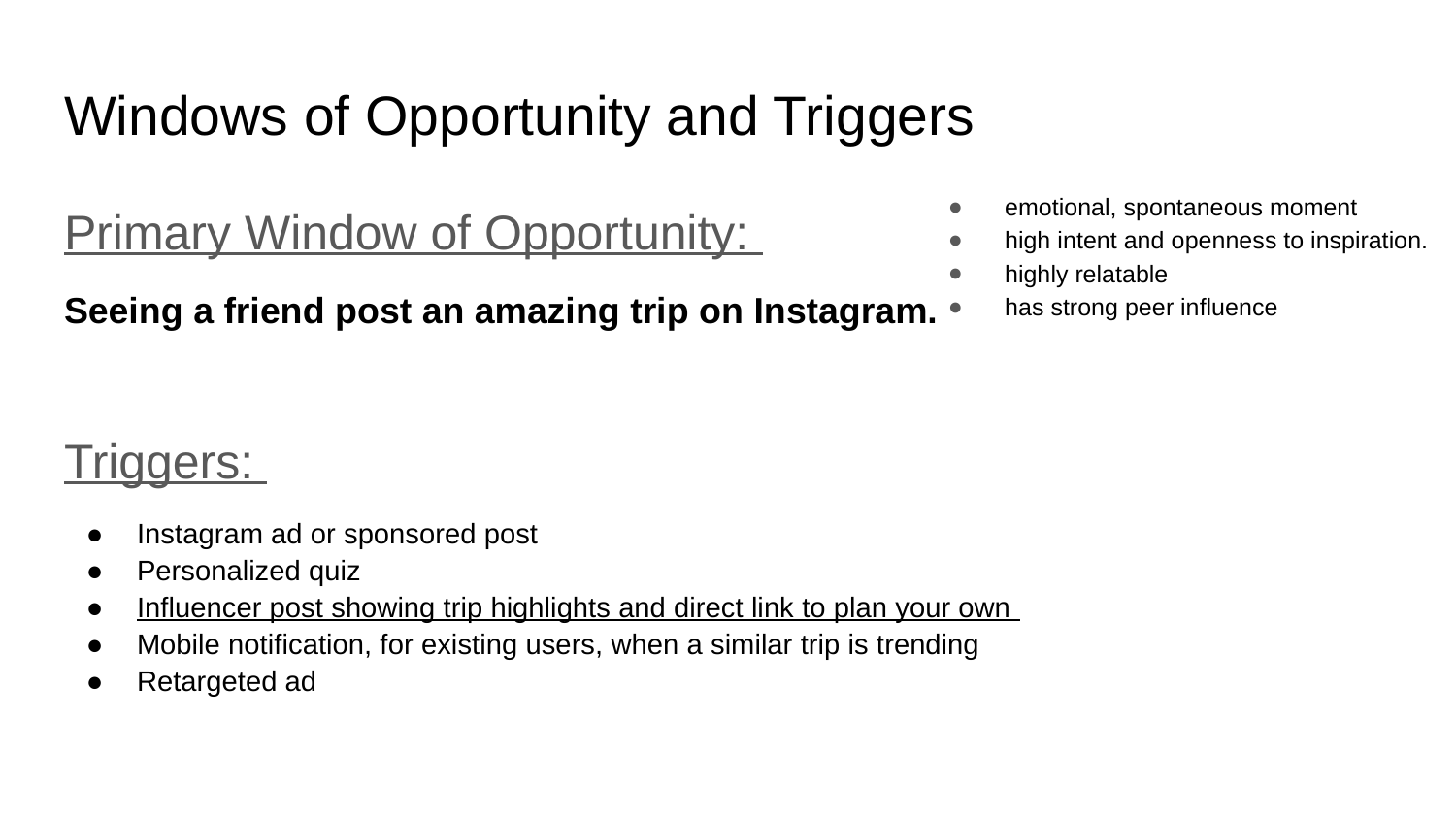

# Windows of Opportunity and Triggers
emotional, spontaneous moment
high intent and openness to inspiration.
highly relatable
has strong peer influence
Primary Window of Opportunity:
Seeing a friend post an amazing trip on Instagram.

Triggers:
Instagram ad or sponsored post
Personalized quiz
Influencer post showing trip highlights and direct link to plan your own
Mobile notification, for existing users, when a similar trip is trending
Retargeted ad